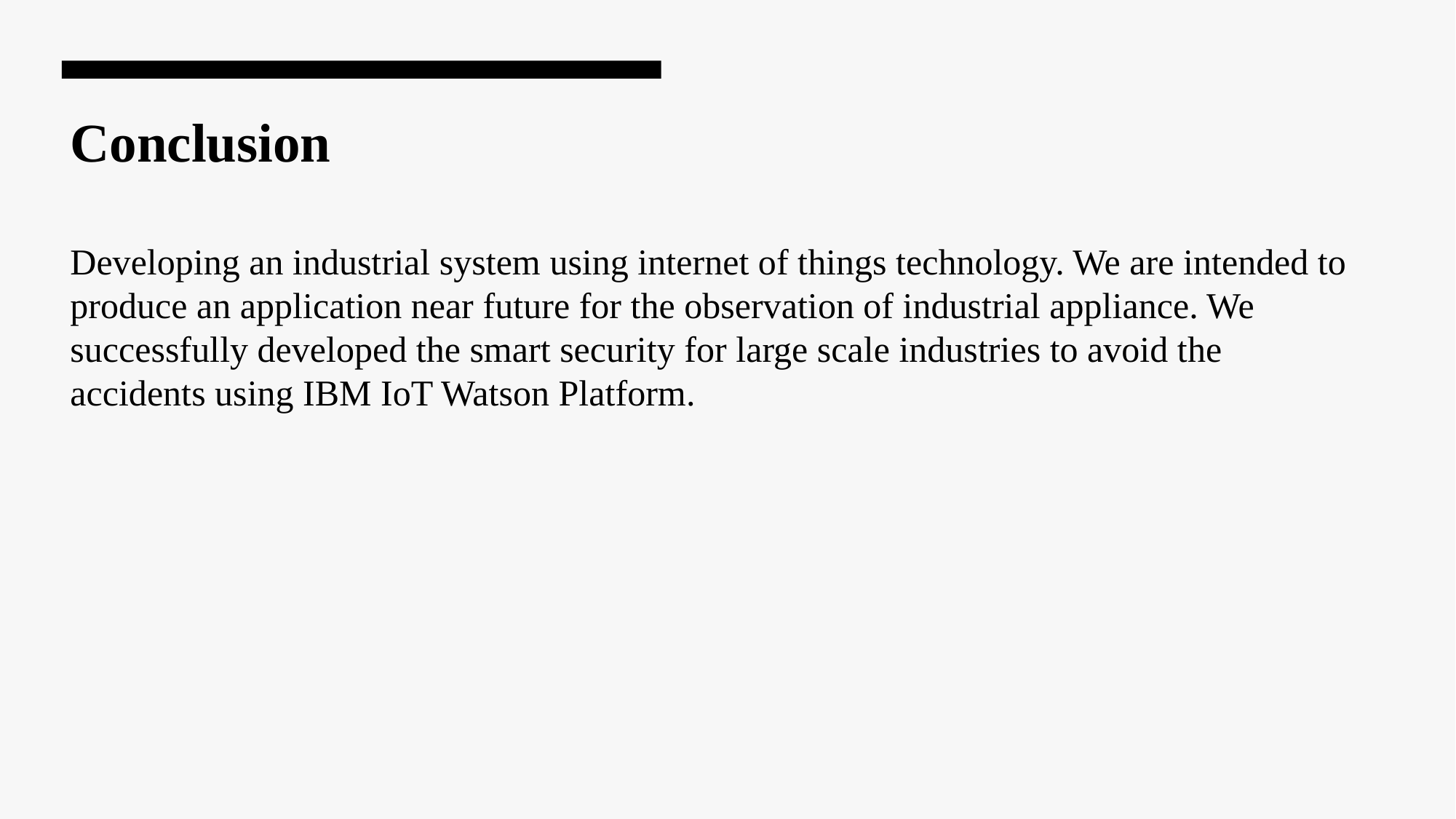

Conclusion

Developing an industrial system using internet of things technology. We are intended to produce an application near future for the observation of industrial appliance. We successfully developed the smart security for large scale industries to avoid the accidents using IBM IoT Watson Platform.